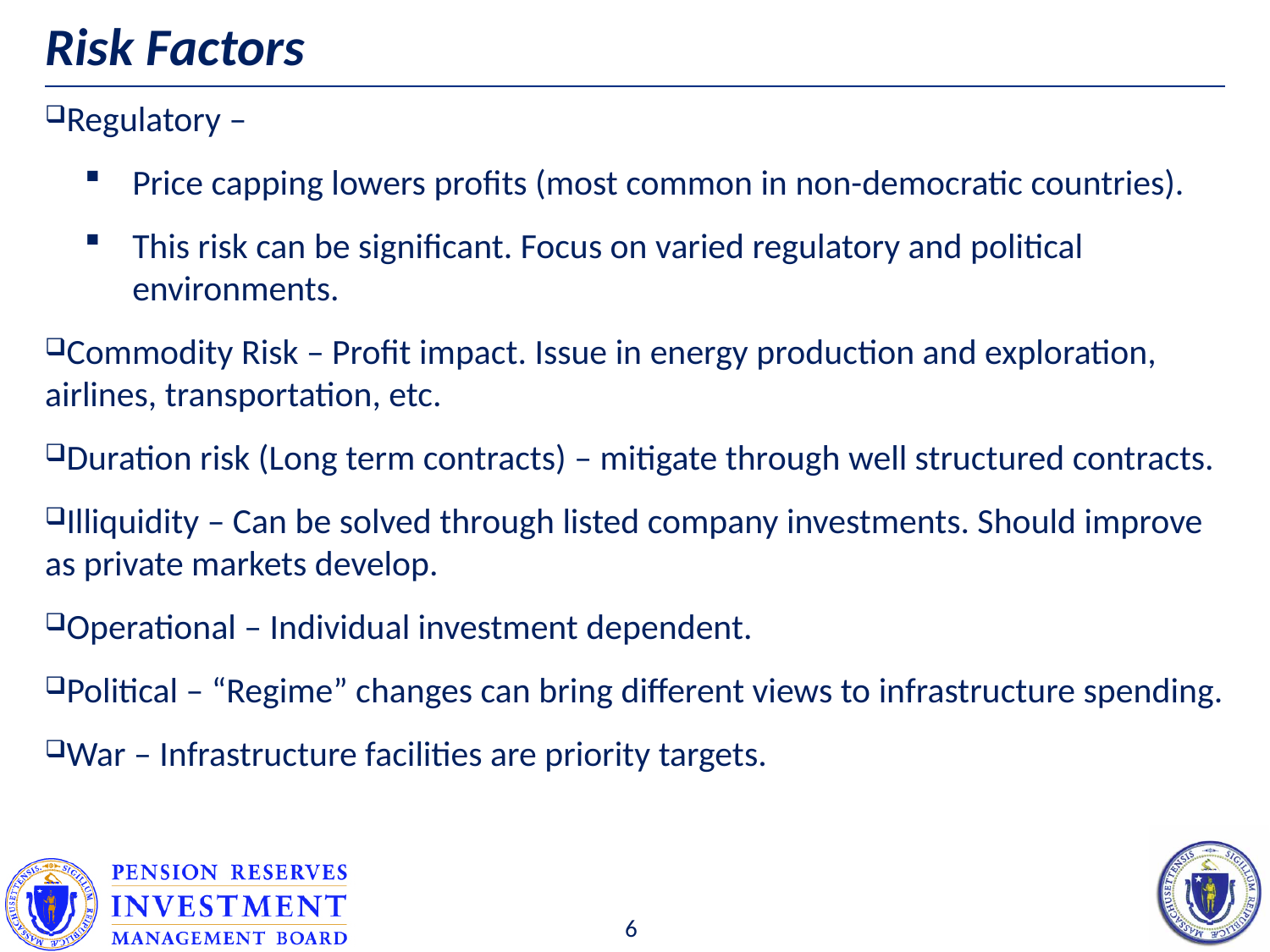

# Risk Factors
Regulatory –
Price capping lowers profits (most common in non-democratic countries).
This risk can be significant. Focus on varied regulatory and political environments.
Commodity Risk – Profit impact. Issue in energy production and exploration, airlines, transportation, etc.
Duration risk (Long term contracts) – mitigate through well structured contracts.
Illiquidity – Can be solved through listed company investments. Should improve as private markets develop.
Operational – Individual investment dependent.
Political – “Regime” changes can bring different views to infrastructure spending.
War – Infrastructure facilities are priority targets.